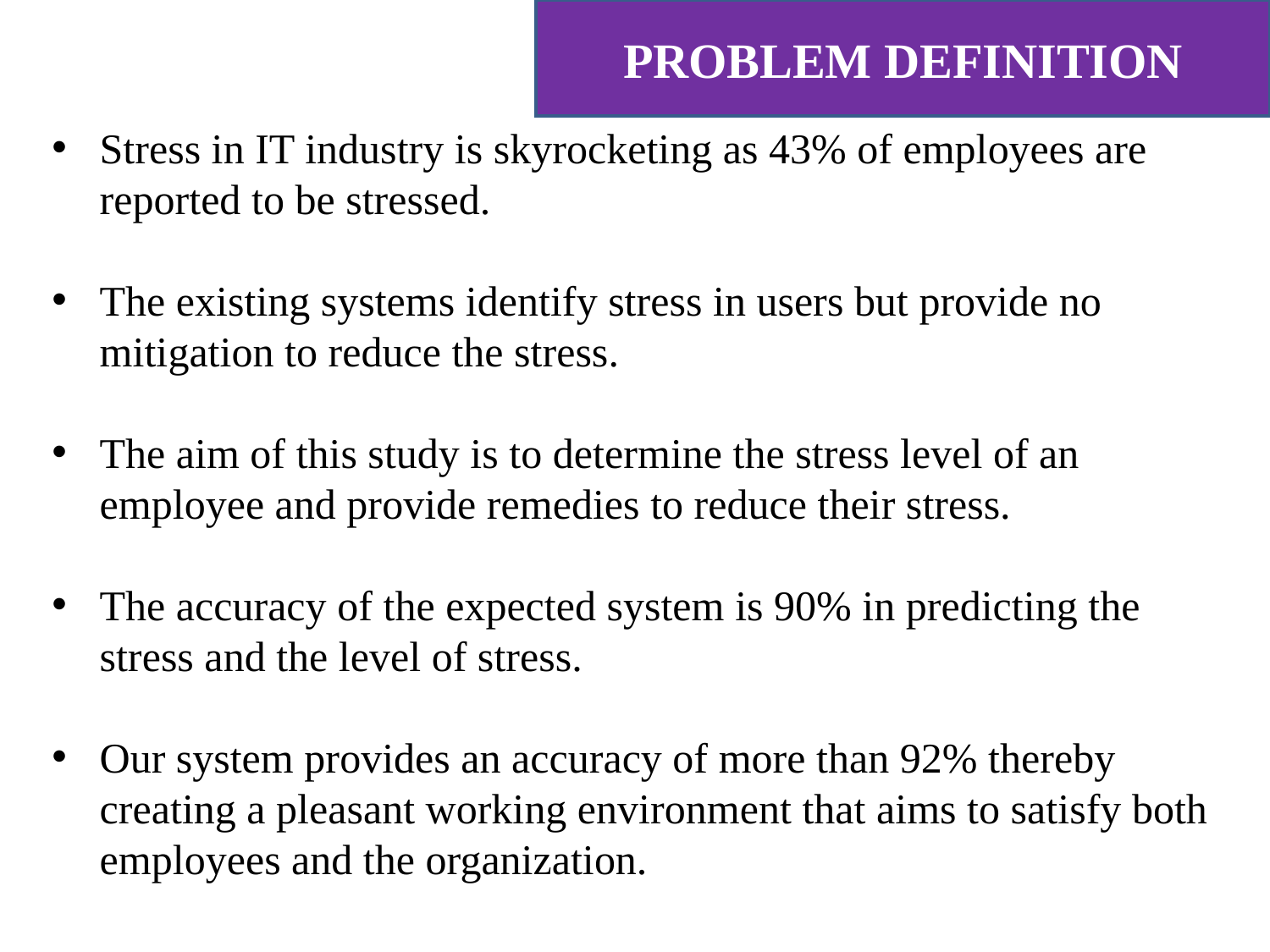

PROBLEM DEFINITION

Stress in IT industry is skyrocketing as 43% of employees are reported to be stressed.

The existing systems identify stress in users but provide no mitigation to reduce the stress.

The aim of this study is to determine the stress level of an employee and provide remedies to reduce their stress.

The accuracy of the expected system is 90% in predicting the stress and the level of stress.

Our system provides an accuracy of more than 92% thereby creating a pleasant working environment that aims to satisfy both employees and the organization.